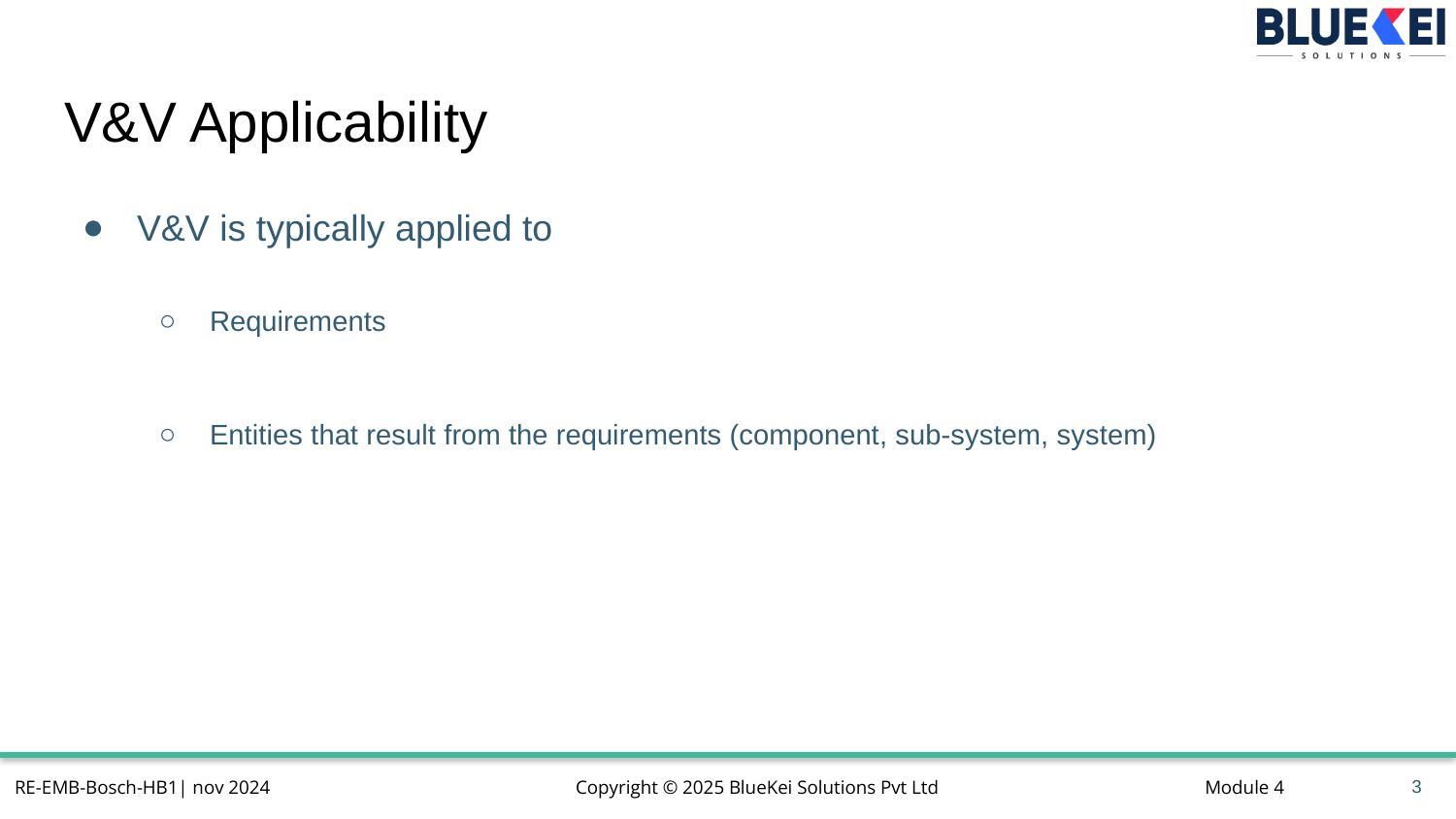

# V&V Applicability
V&V is typically applied to

Requirements

Entities that result from the requirements (component, sub-system, system)
3